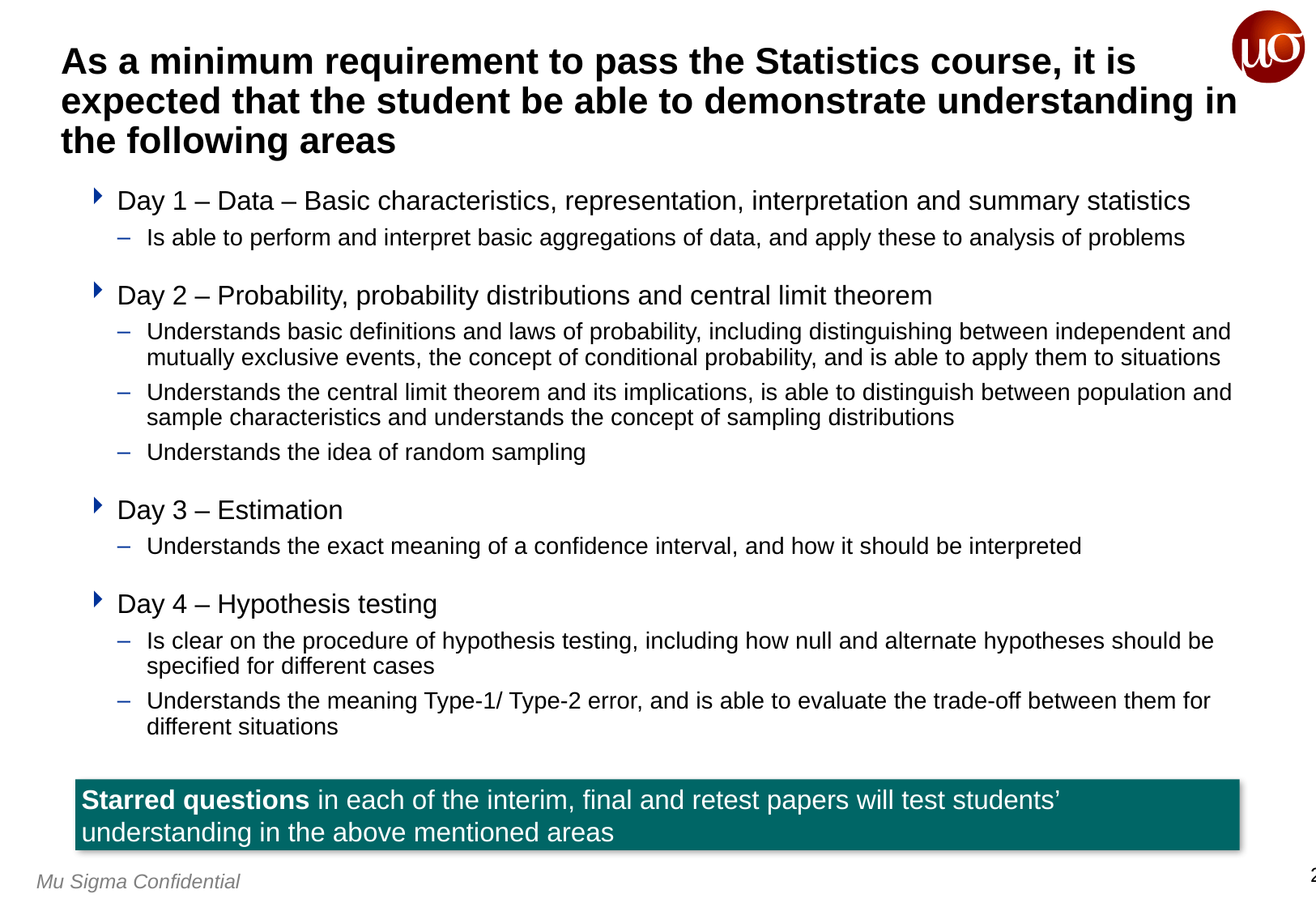

# As a minimum requirement to pass the Statistics course, it is expected that the student be able to demonstrate understanding in the following areas
Day 1 – Data – Basic characteristics, representation, interpretation and summary statistics
Is able to perform and interpret basic aggregations of data, and apply these to analysis of problems
Day 2 – Probability, probability distributions and central limit theorem
Understands basic definitions and laws of probability, including distinguishing between independent and mutually exclusive events, the concept of conditional probability, and is able to apply them to situations
Understands the central limit theorem and its implications, is able to distinguish between population and sample characteristics and understands the concept of sampling distributions
Understands the idea of random sampling
Day 3 – Estimation
Understands the exact meaning of a confidence interval, and how it should be interpreted
Day 4 – Hypothesis testing
Is clear on the procedure of hypothesis testing, including how null and alternate hypotheses should be specified for different cases
Understands the meaning Type-1/ Type-2 error, and is able to evaluate the trade-off between them for different situations
Starred questions in each of the interim, final and retest papers will test students’ understanding in the above mentioned areas